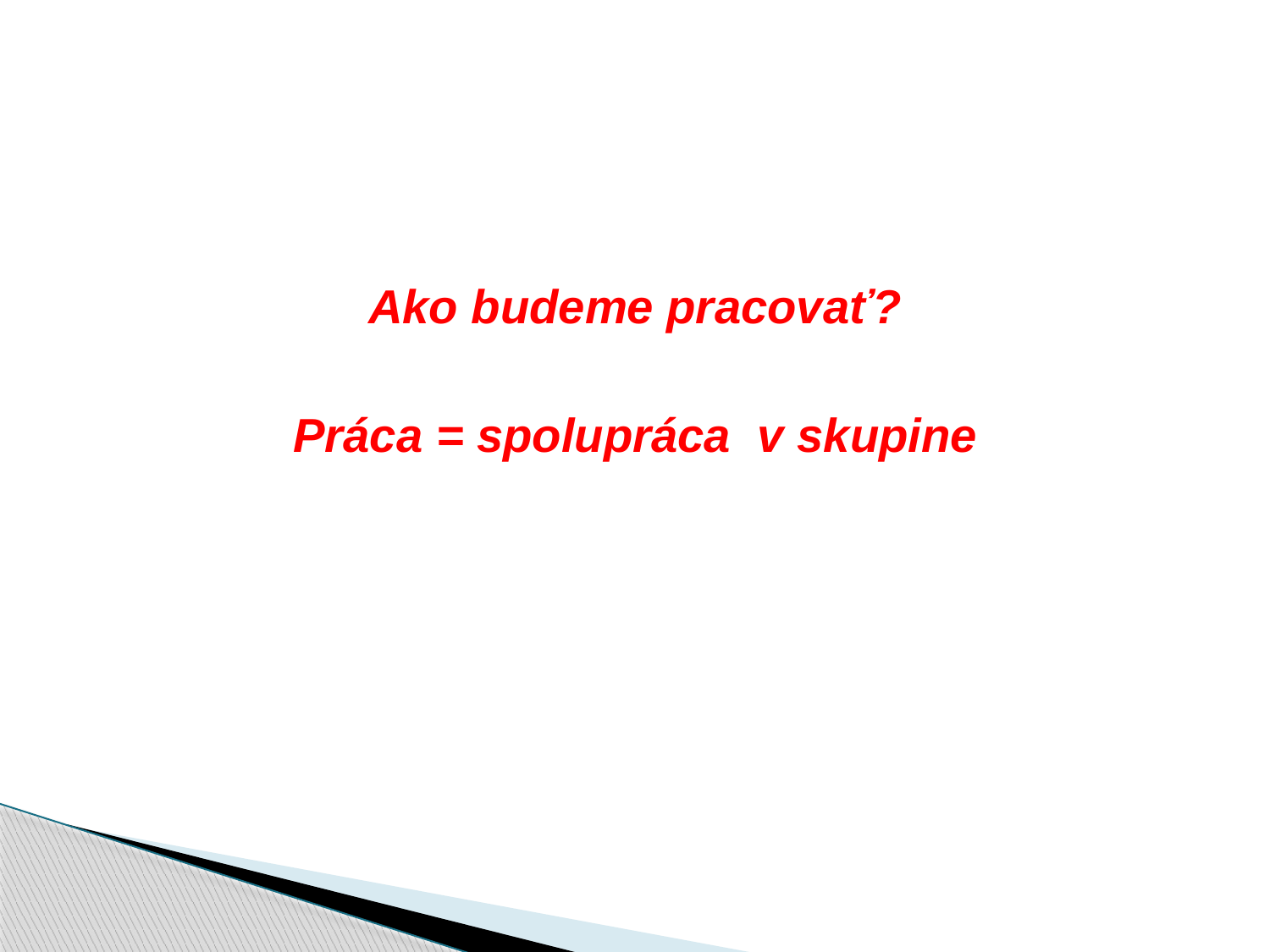

Ako budeme pracovať?

Práca = spolupráca  v skupine